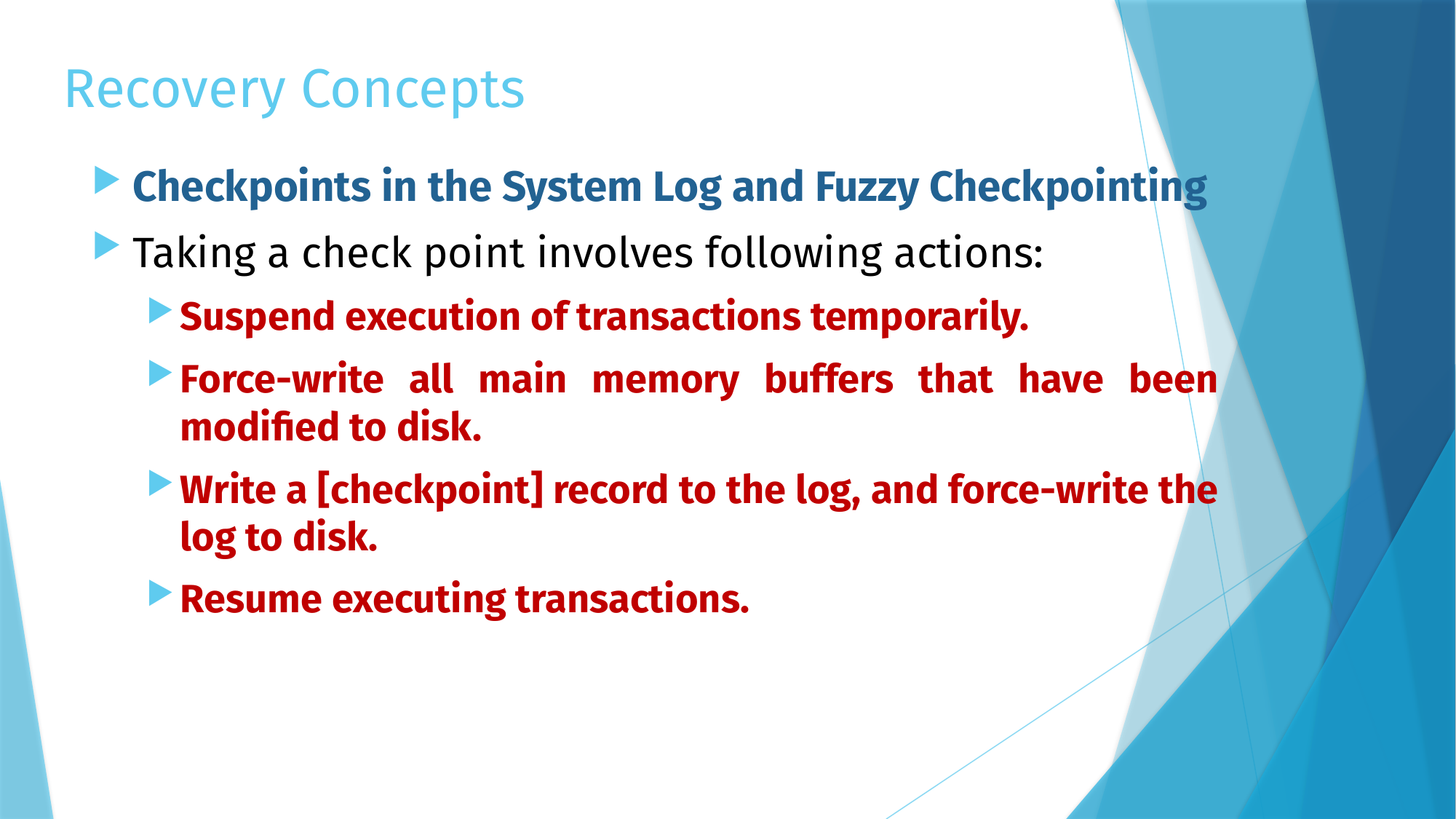

# Recovery Concepts
Checkpoints in the System Log and Fuzzy Checkpointing
Taking a check point involves following actions:
Suspend execution of transactions temporarily.
Force-write all main memory buffers that have been modified to disk.
Write a [checkpoint] record to the log, and force-write the log to disk.
Resume executing transactions.